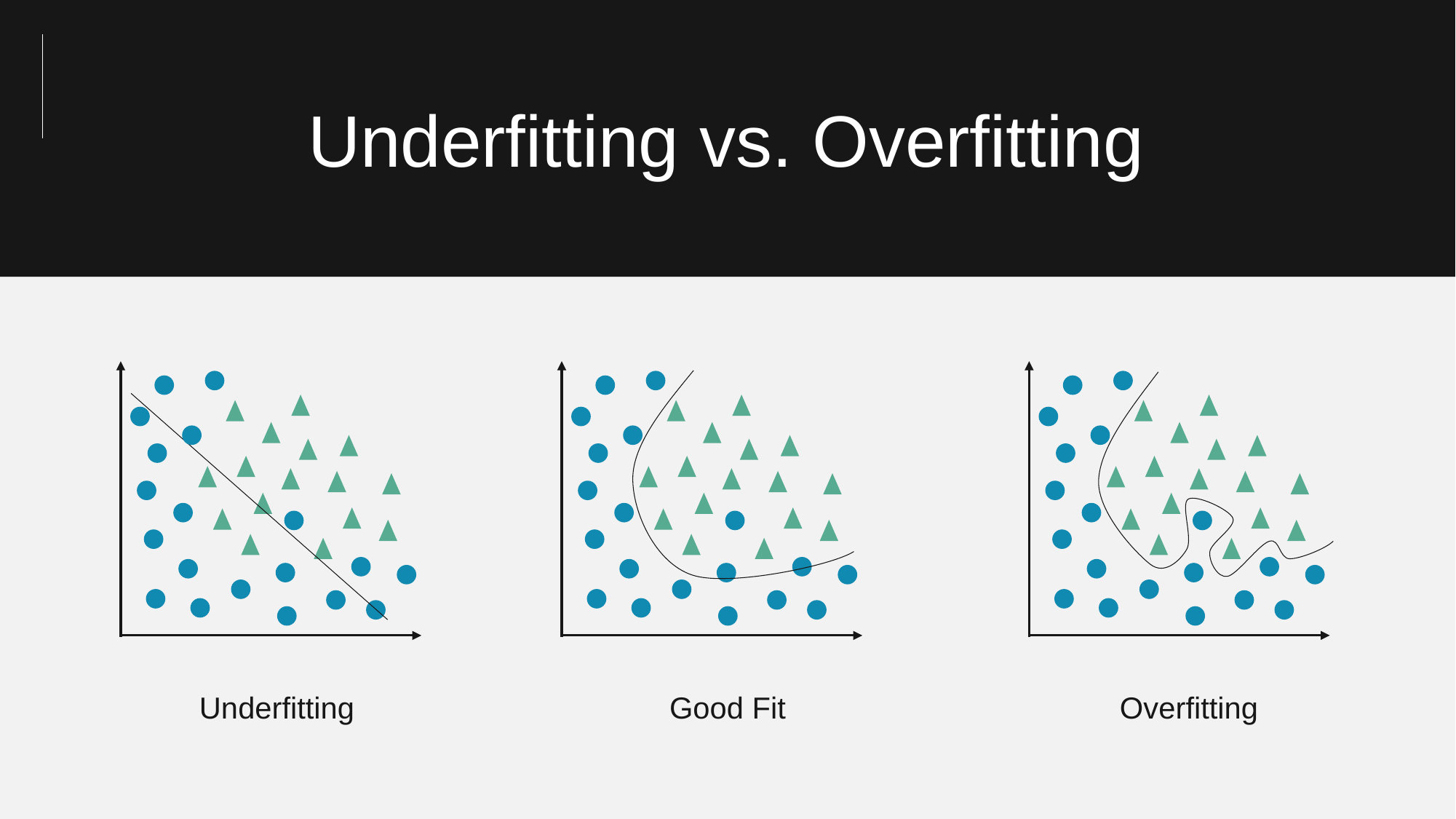

Underfitting vs. Overfitting

Underfitting
Good Fit
Overfitting